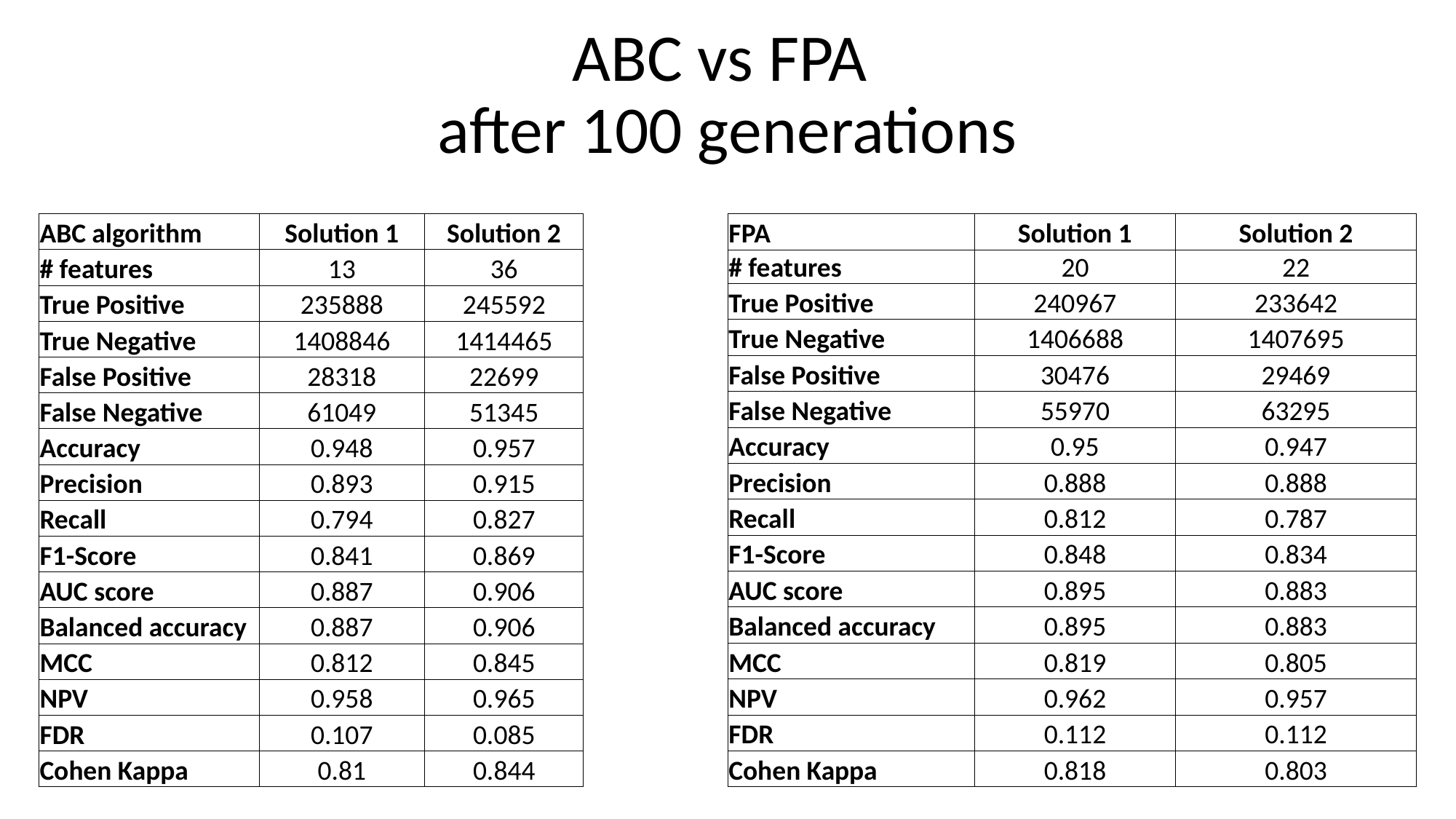

# ABC vs FPA after 100 generations
| ABC algorithm | Solution 1 | Solution 2 |
| --- | --- | --- |
| # features | 13 | 36 |
| True Positive | 235888 | 245592 |
| True Negative | 1408846 | 1414465 |
| False Positive | 28318 | 22699 |
| False Negative | 61049 | 51345 |
| Accuracy | 0.948 | 0.957 |
| Precision | 0.893 | 0.915 |
| Recall | 0.794 | 0.827 |
| F1-Score | 0.841 | 0.869 |
| AUC score | 0.887 | 0.906 |
| Balanced accuracy | 0.887 | 0.906 |
| MCC | 0.812 | 0.845 |
| NPV | 0.958 | 0.965 |
| FDR | 0.107 | 0.085 |
| Cohen Kappa | 0.81 | 0.844 |
| FPA | Solution 1 | Solution 2 |
| --- | --- | --- |
| # features | 20 | 22 |
| True Positive | 240967 | 233642 |
| True Negative | 1406688 | 1407695 |
| False Positive | 30476 | 29469 |
| False Negative | 55970 | 63295 |
| Accuracy | 0.95 | 0.947 |
| Precision | 0.888 | 0.888 |
| Recall | 0.812 | 0.787 |
| F1-Score | 0.848 | 0.834 |
| AUC score | 0.895 | 0.883 |
| Balanced accuracy | 0.895 | 0.883 |
| MCC | 0.819 | 0.805 |
| NPV | 0.962 | 0.957 |
| FDR | 0.112 | 0.112 |
| Cohen Kappa | 0.818 | 0.803 |